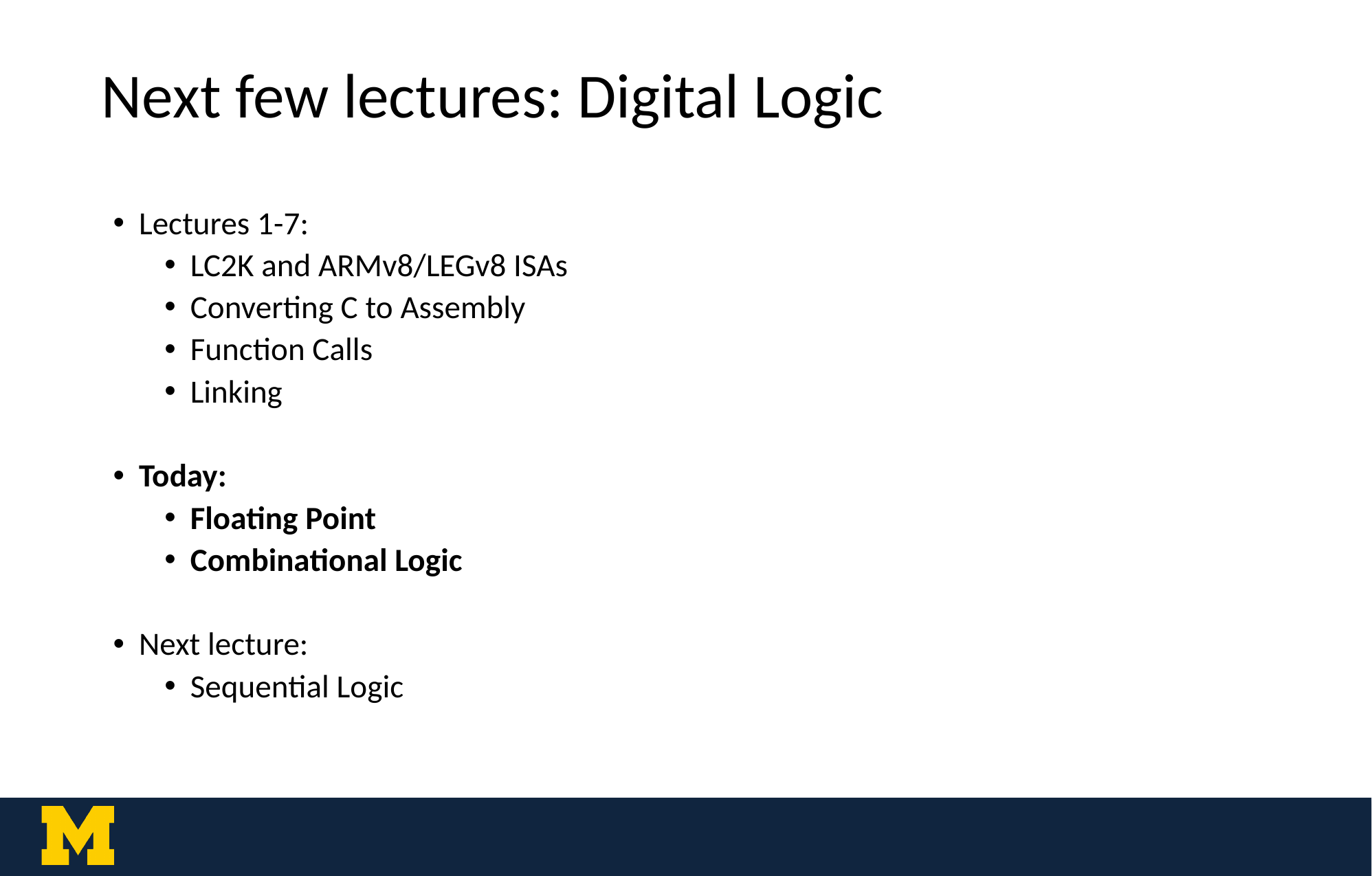

# Next few lectures: Digital Logic
Lectures 1-7:
LC2K and ARMv8/LEGv8 ISAs
Converting C to Assembly
Function Calls
Linking
Today:
Floating Point
Combinational Logic
Next lecture:
Sequential Logic